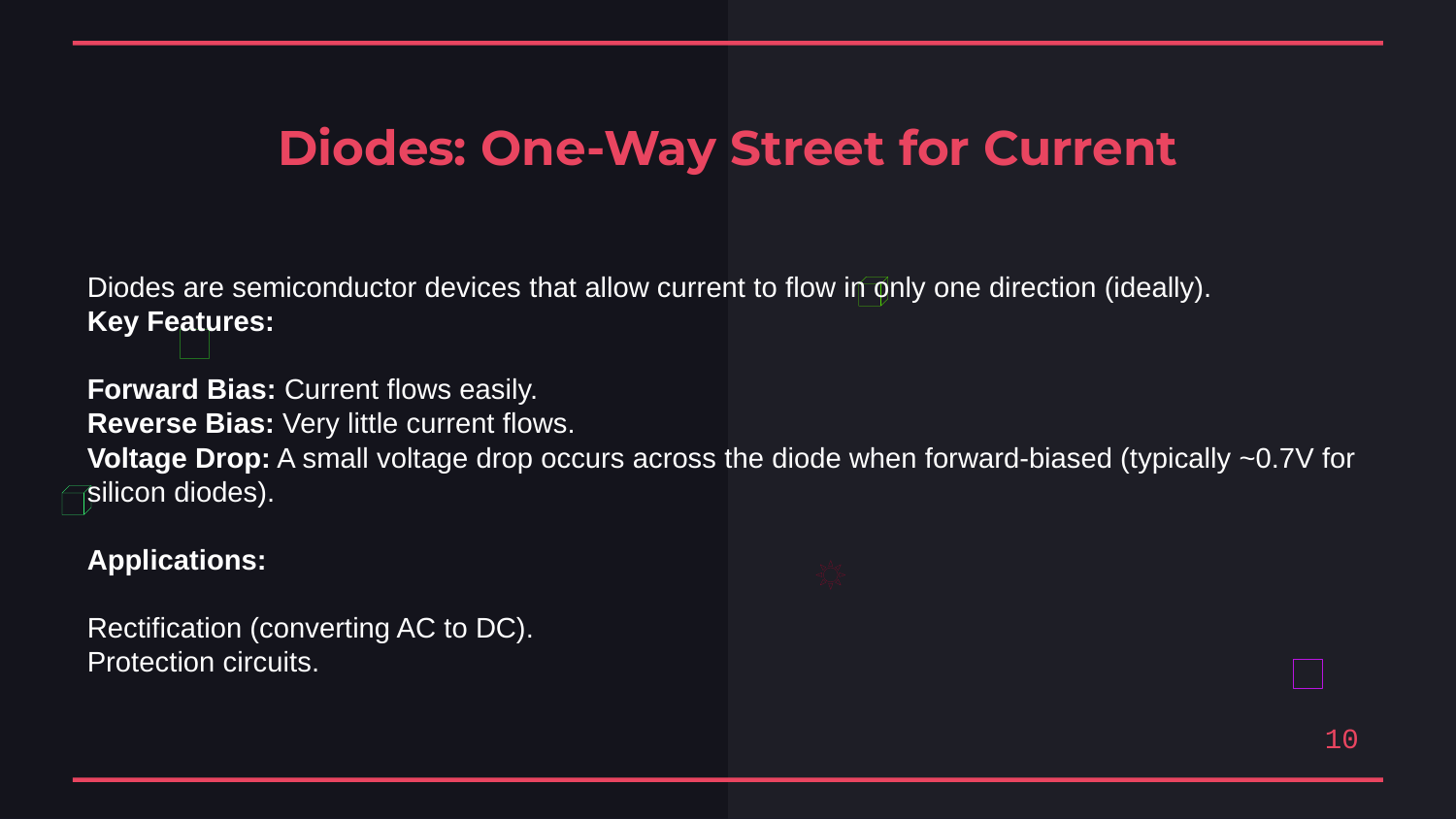

Diodes: One-Way Street for Current
Diodes are semiconductor devices that allow current to flow in only one direction (ideally).
Key Features:

Forward Bias: Current flows easily.
Reverse Bias: Very little current flows.
Voltage Drop: A small voltage drop occurs across the diode when forward-biased (typically ~0.7V for silicon diodes).

Applications:

Rectification (converting AC to DC).
Protection circuits.

10